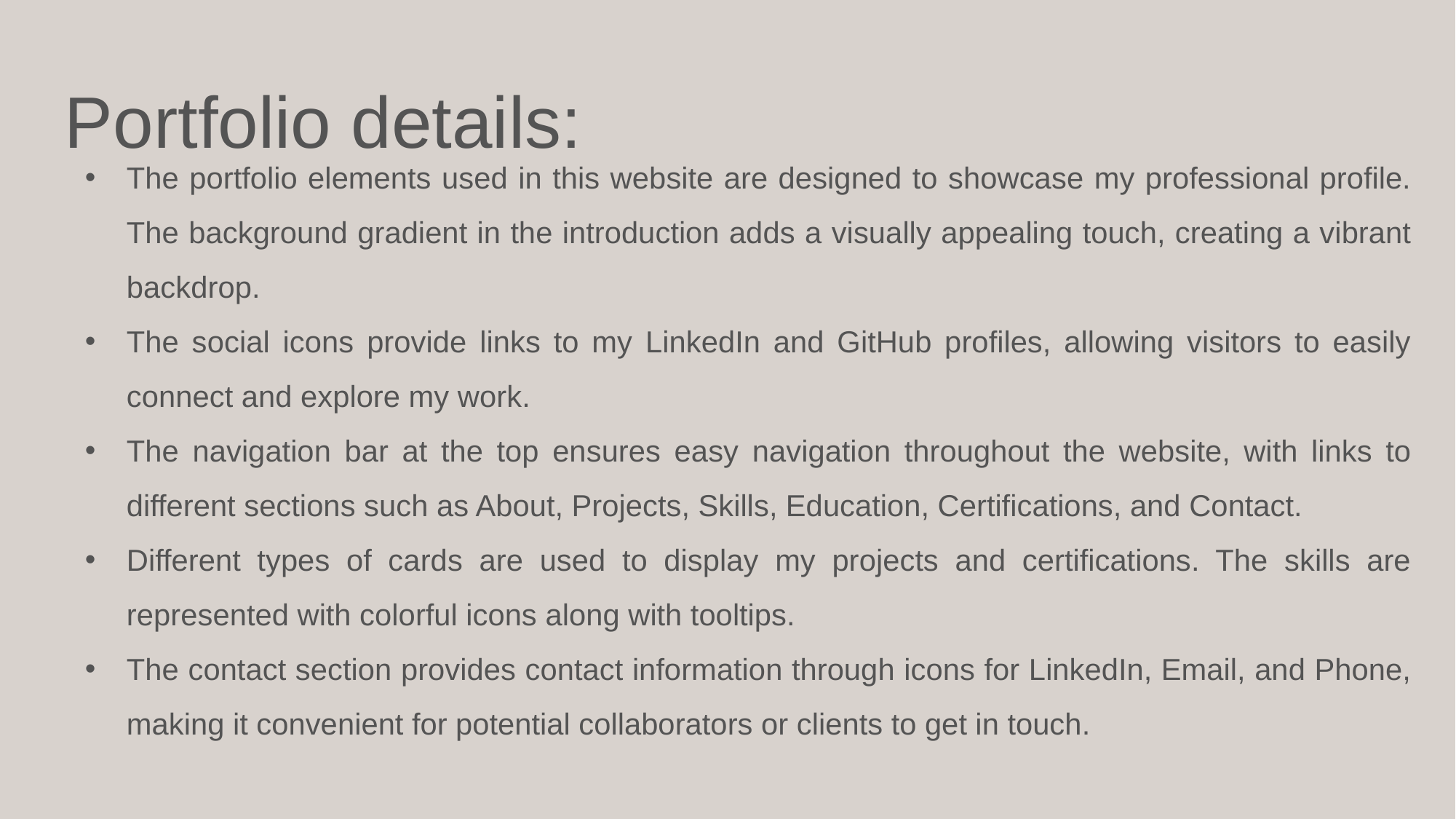

Portfolio details:
The portfolio elements used in this website are designed to showcase my professional profile. The background gradient in the introduction adds a visually appealing touch, creating a vibrant backdrop.
The social icons provide links to my LinkedIn and GitHub profiles, allowing visitors to easily connect and explore my work.
The navigation bar at the top ensures easy navigation throughout the website, with links to different sections such as About, Projects, Skills, Education, Certifications, and Contact.
Different types of cards are used to display my projects and certifications. The skills are represented with colorful icons along with tooltips.
The contact section provides contact information through icons for LinkedIn, Email, and Phone, making it convenient for potential collaborators or clients to get in touch.